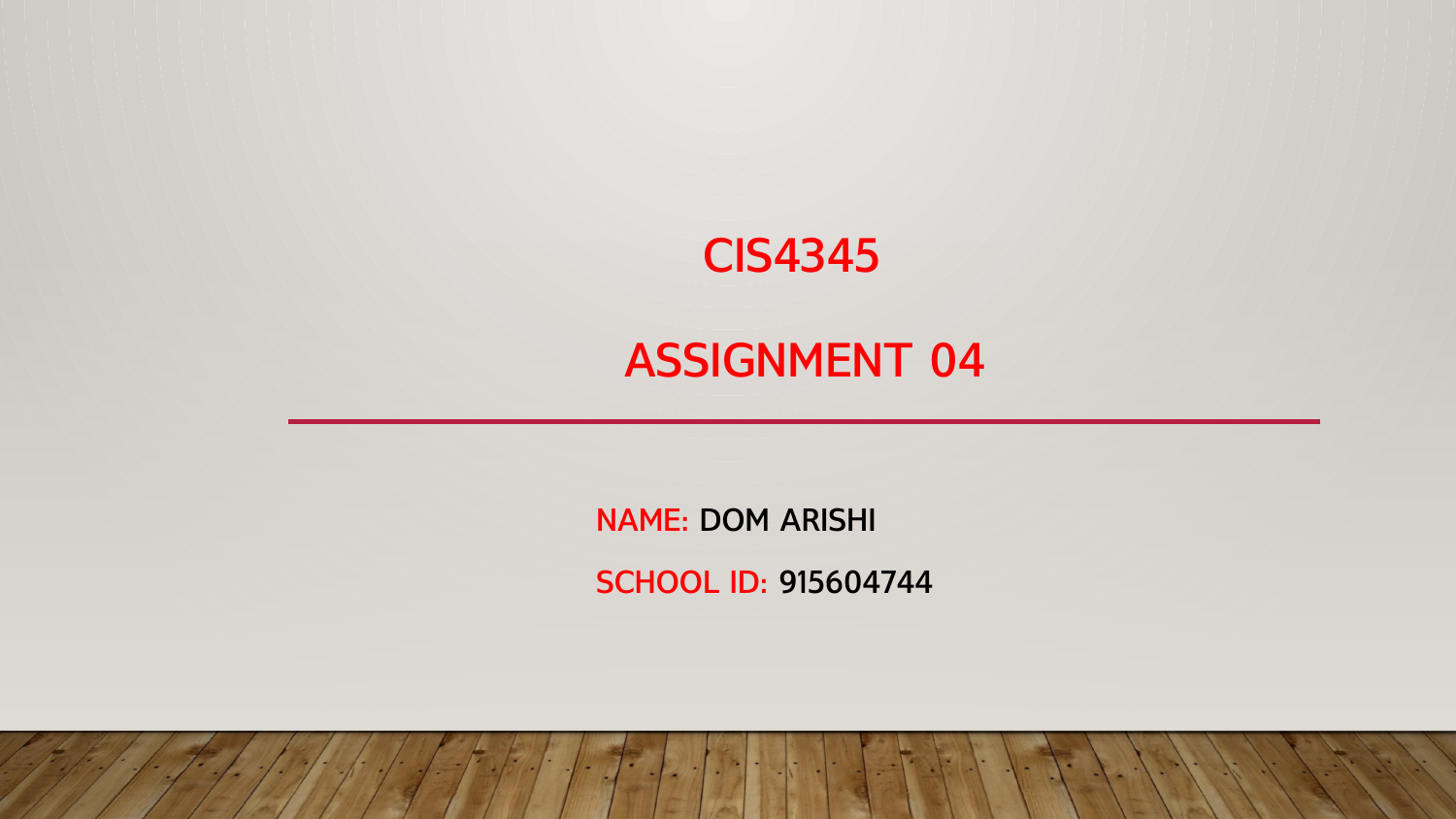

# CIS4345 Assignment 04
                             Name: Dom Arishi
                             School ID: 915604744